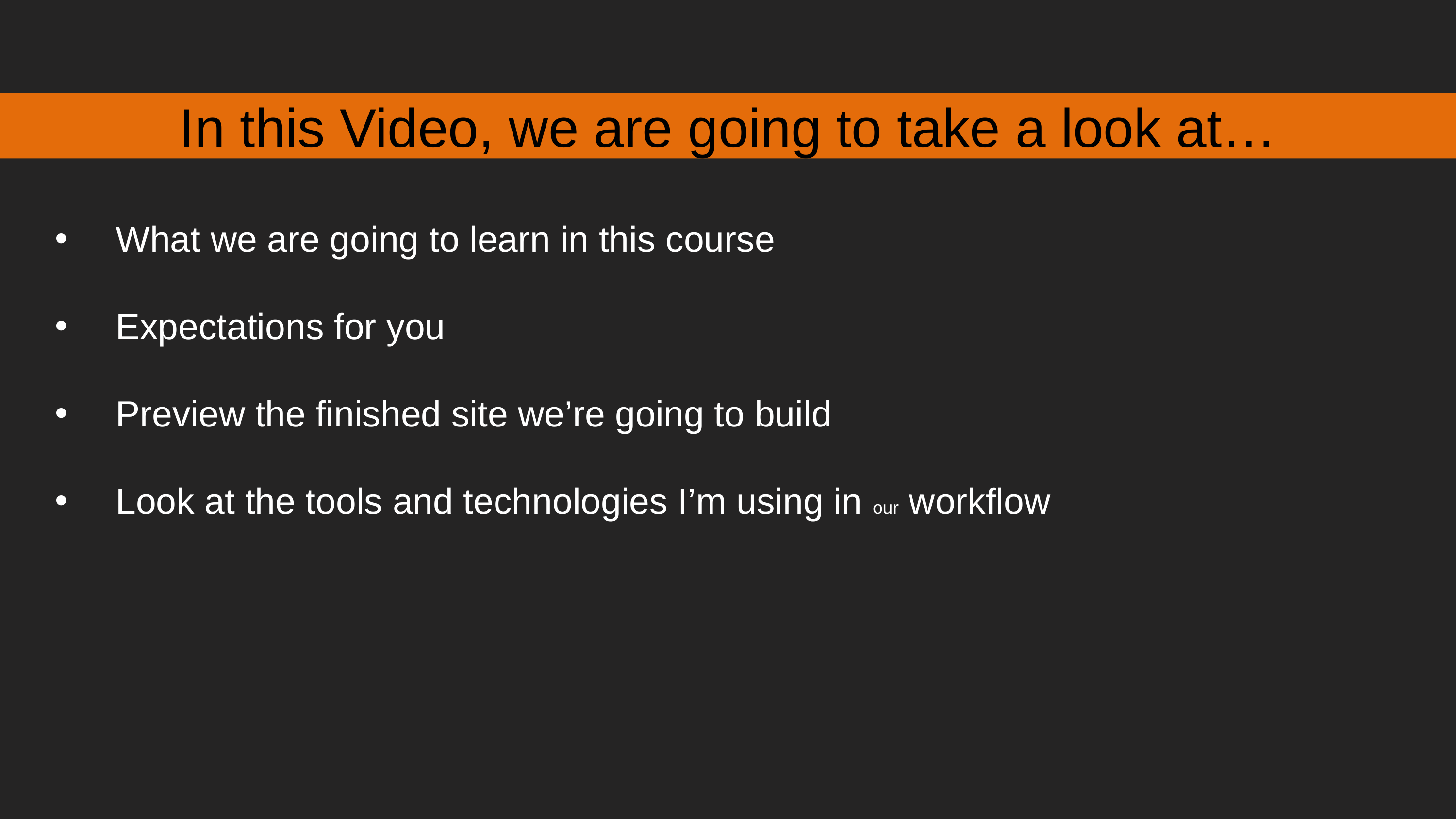

In this Video, we are going to take a look at…

  What we are going to learn in this course

  Expectations for you

  Preview the finished site we’re going to build

  Look at the tools and technologies I’m using in our workflow